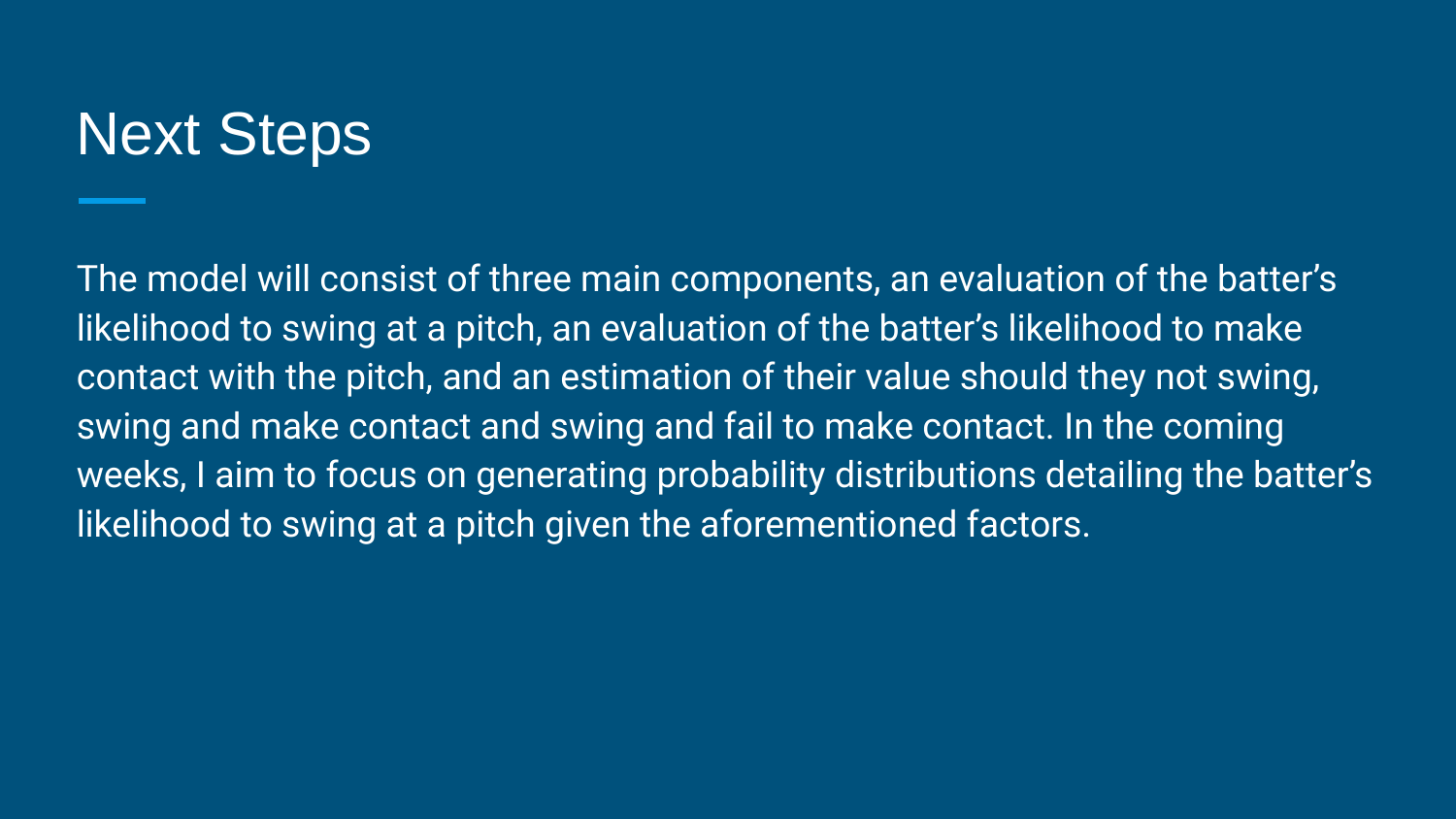

# Next Steps
The model will consist of three main components, an evaluation of the batter’s likelihood to swing at a pitch, an evaluation of the batter’s likelihood to make contact with the pitch, and an estimation of their value should they not swing, swing and make contact and swing and fail to make contact. In the coming weeks, I aim to focus on generating probability distributions detailing the batter’s likelihood to swing at a pitch given the aforementioned factors.